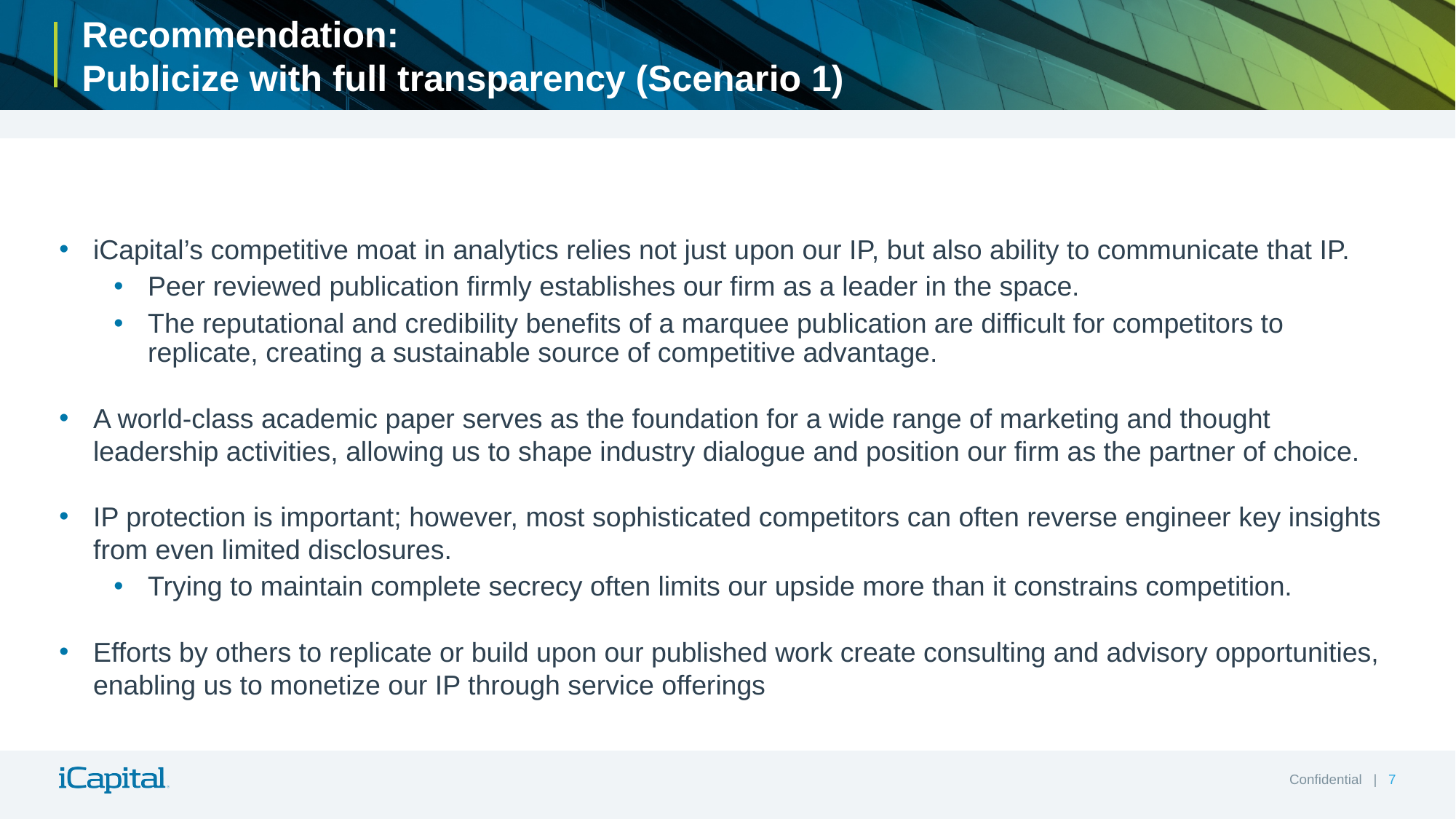

# Recommendation: Publicize with full transparency (Scenario 1)
iCapital’s competitive moat in analytics relies not just upon our IP, but also ability to communicate that IP.
Peer reviewed publication firmly establishes our firm as a leader in the space.
The reputational and credibility benefits of a marquee publication are difficult for competitors to replicate, creating a sustainable source of competitive advantage.

A world-class academic paper serves as the foundation for a wide range of marketing and thought leadership activities, allowing us to shape industry dialogue and position our firm as the partner of choice.

IP protection is important; however, most sophisticated competitors can often reverse engineer key insights from even limited disclosures.
Trying to maintain complete secrecy often limits our upside more than it constrains competition.

Efforts by others to replicate or build upon our published work create consulting and advisory opportunities, enabling us to monetize our IP through service offerings